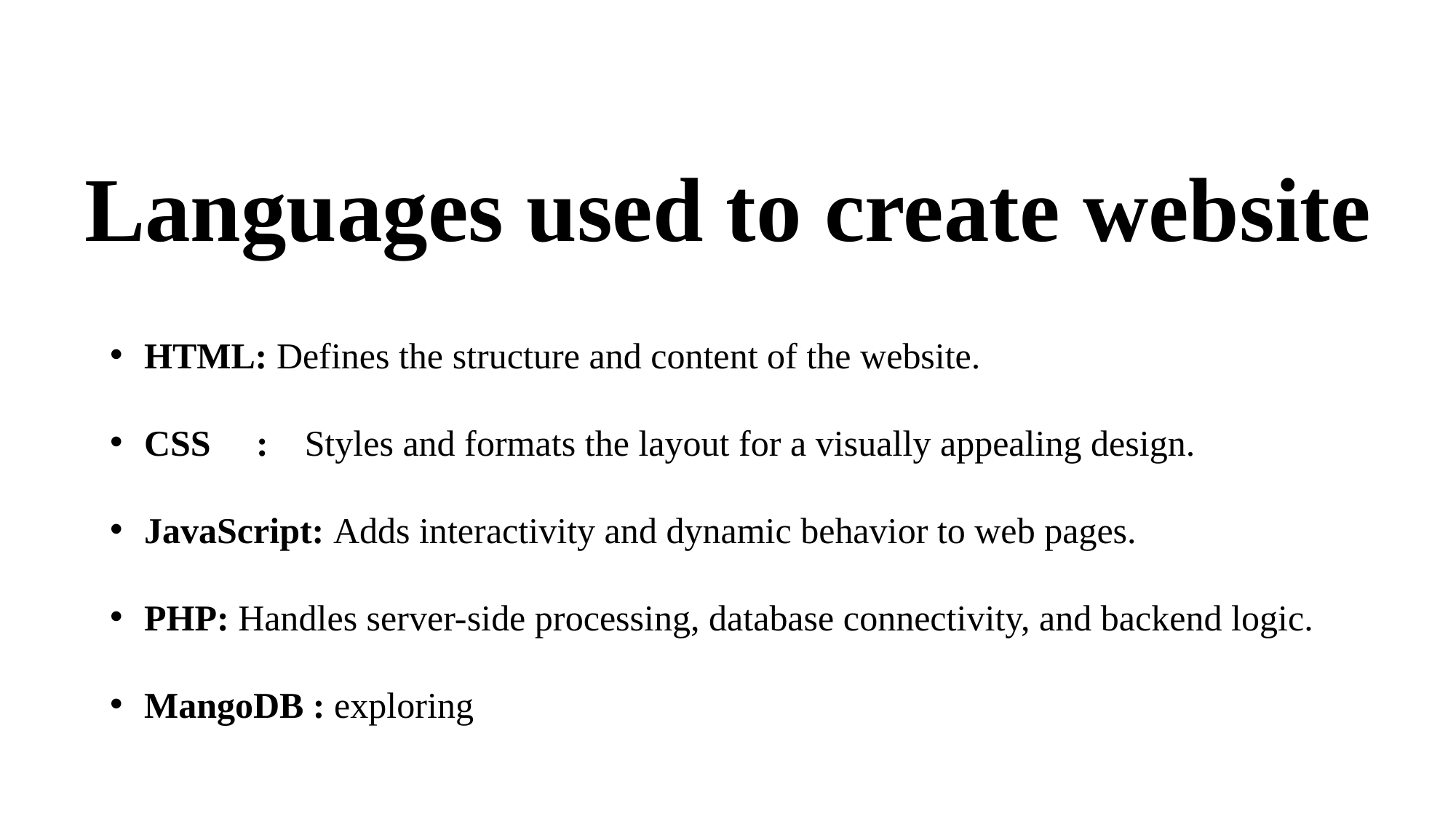

# Languages used to create website
HTML: Defines the structure and content of the website.

CSS     :    Styles and formats the layout for a visually appealing design.

JavaScript: Adds interactivity and dynamic behavior to web pages.

PHP: Handles server-side processing, database connectivity, and backend logic.

MangoDB : exploring